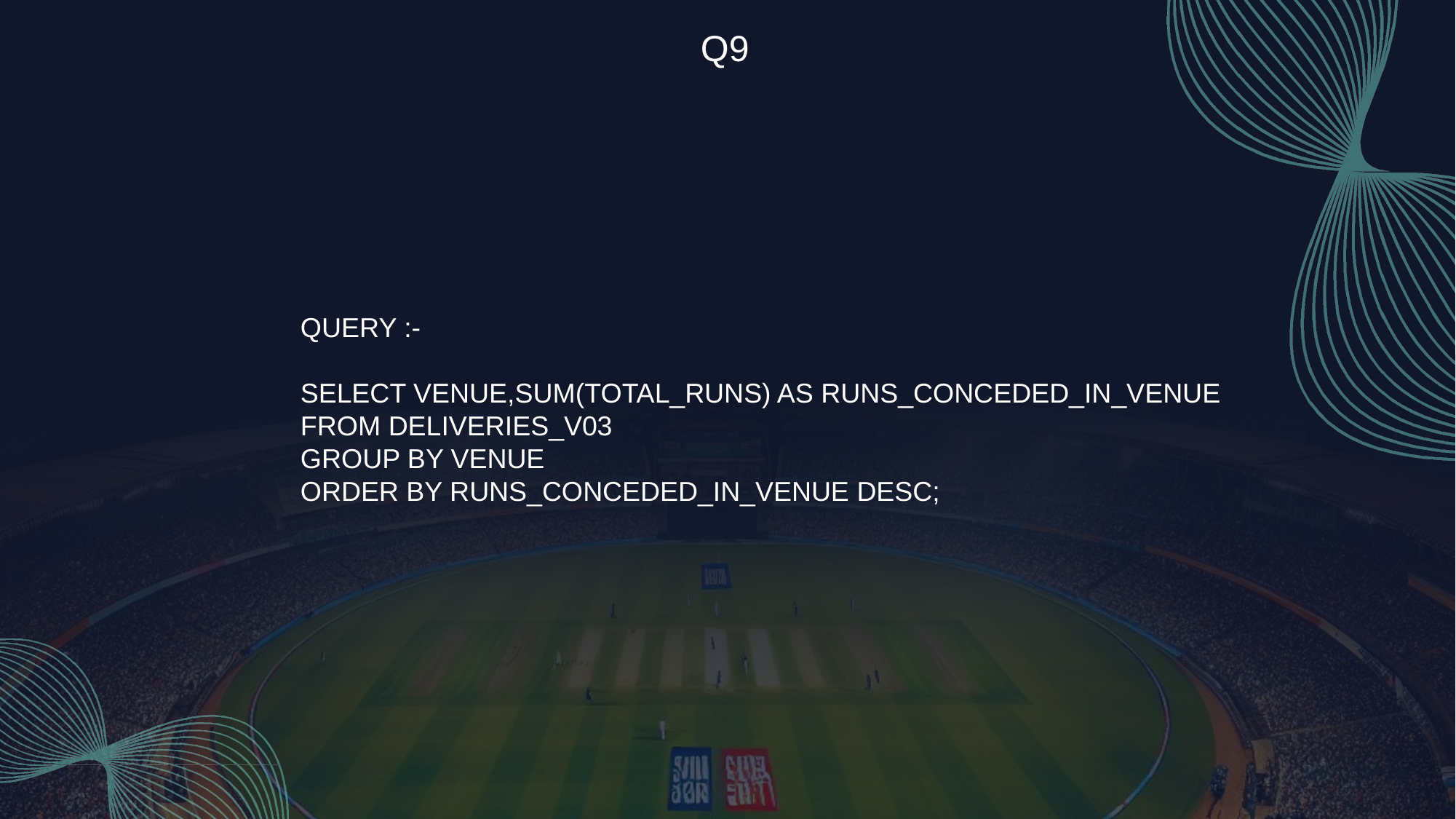

Q9
QUERY :-

SELECT VENUE,SUM(TOTAL_RUNS) AS RUNS_CONCEDED_IN_VENUE
FROM DELIVERIES_V03
GROUP BY VENUE
ORDER BY RUNS_CONCEDED_IN_VENUE DESC;